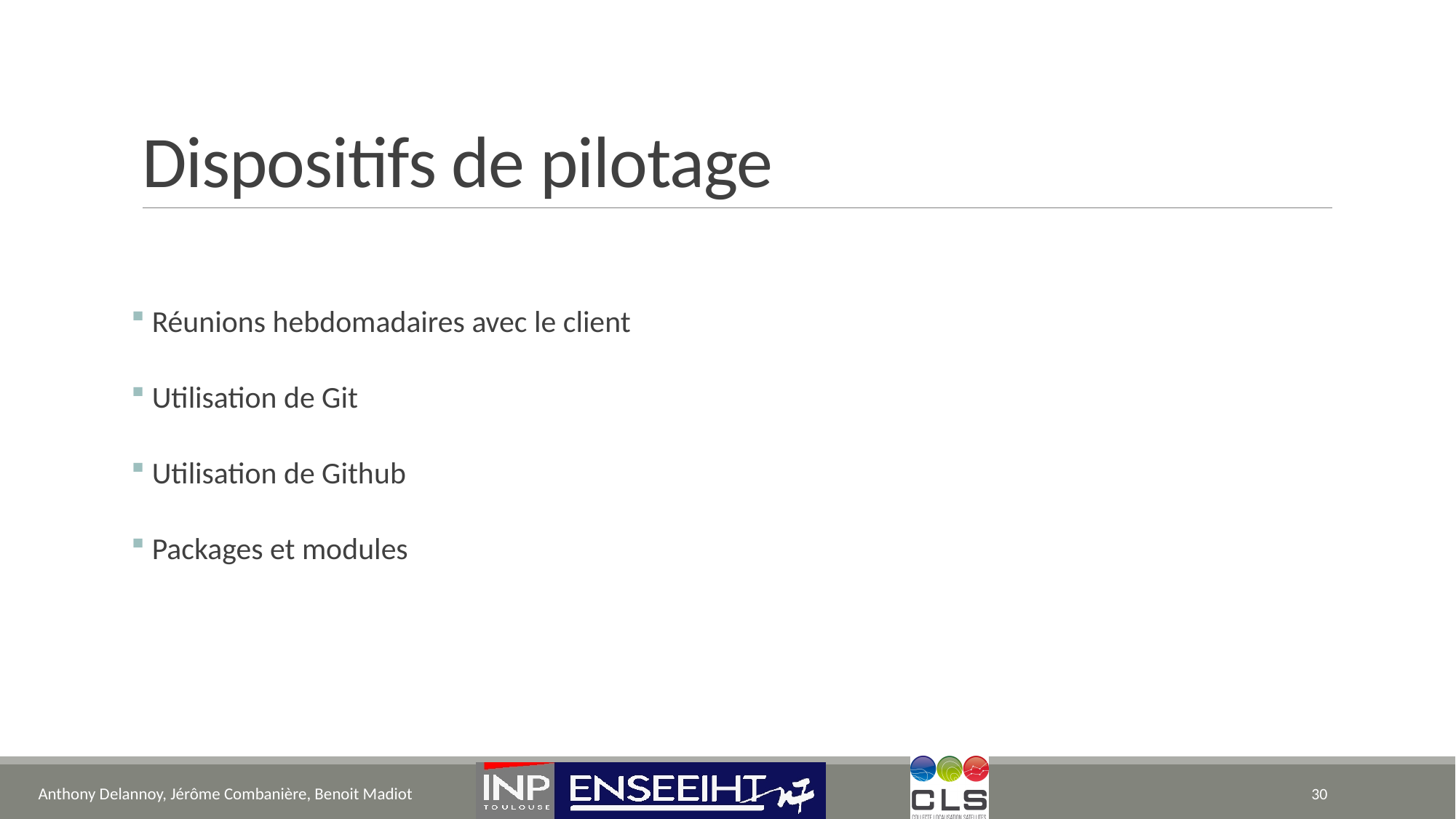

# Dispositifs de pilotage

 Réunions hebdomadaires avec le client
 Utilisation de Git
 Utilisation de Github
 Packages et modules
Anthony Delannoy, Jérôme Combanière, Benoit Madiot
30